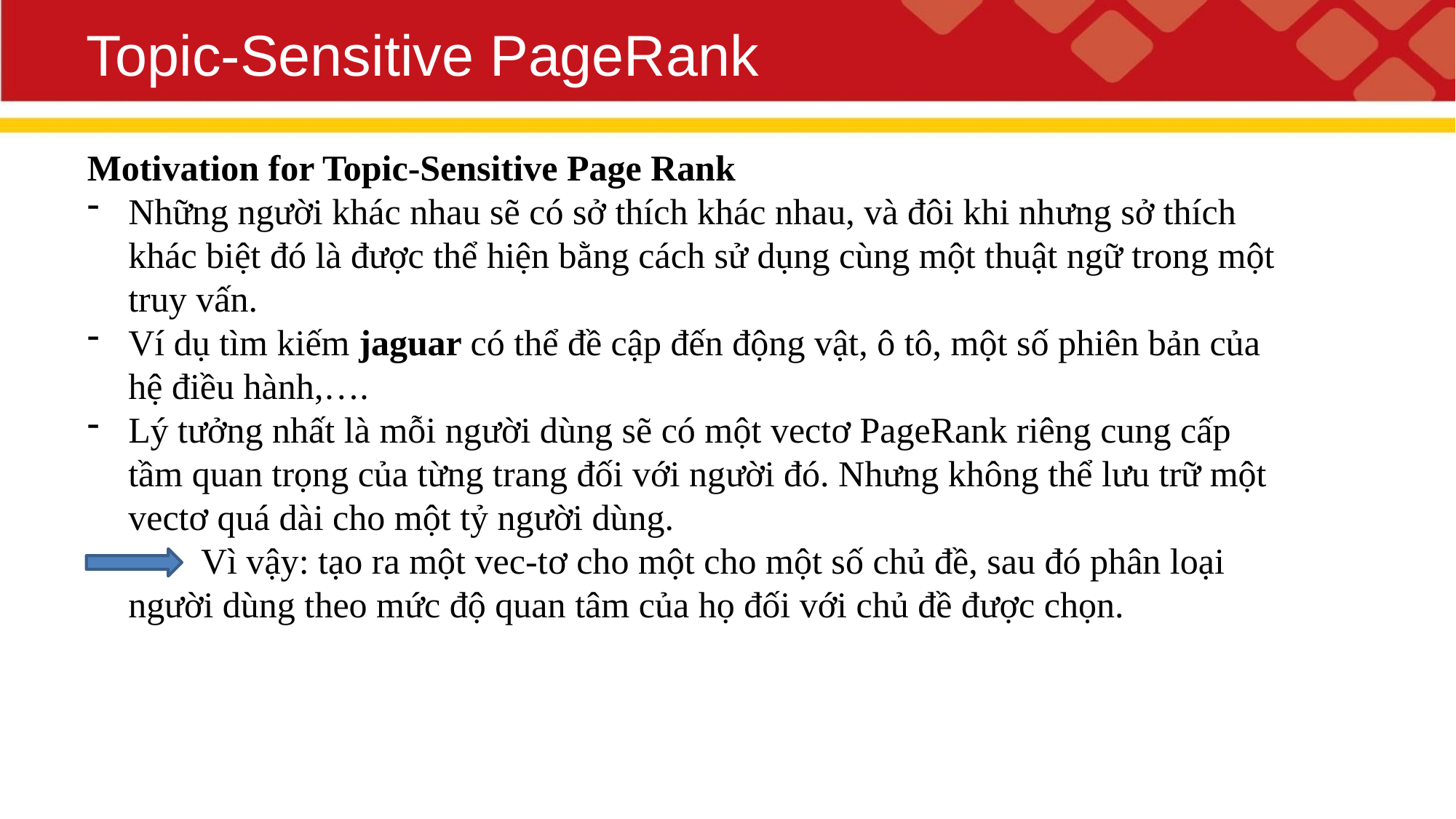

# Topic-Sensitive PageRank
Motivation for Topic-Sensitive Page Rank
Những người khác nhau sẽ có sở thích khác nhau, và đôi khi nhưng sở thích khác biệt đó là được thể hiện bằng cách sử dụng cùng một thuật ngữ trong một truy vấn.
Ví dụ tìm kiếm jaguar có thể đề cập đến động vật, ô tô, một số phiên bản của hệ điều hành,….
Lý tưởng nhất là mỗi người dùng sẽ có một vectơ PageRank riêng cung cấp tầm quan trọng của từng trang đối với người đó. Nhưng không thể lưu trữ một vectơ quá dài cho một tỷ người dùng.
        Vì vậy: tạo ra một vec-tơ cho một cho một số chủ đề, sau đó phân loại người dùng theo mức độ quan tâm của họ đối với chủ đề được chọn.